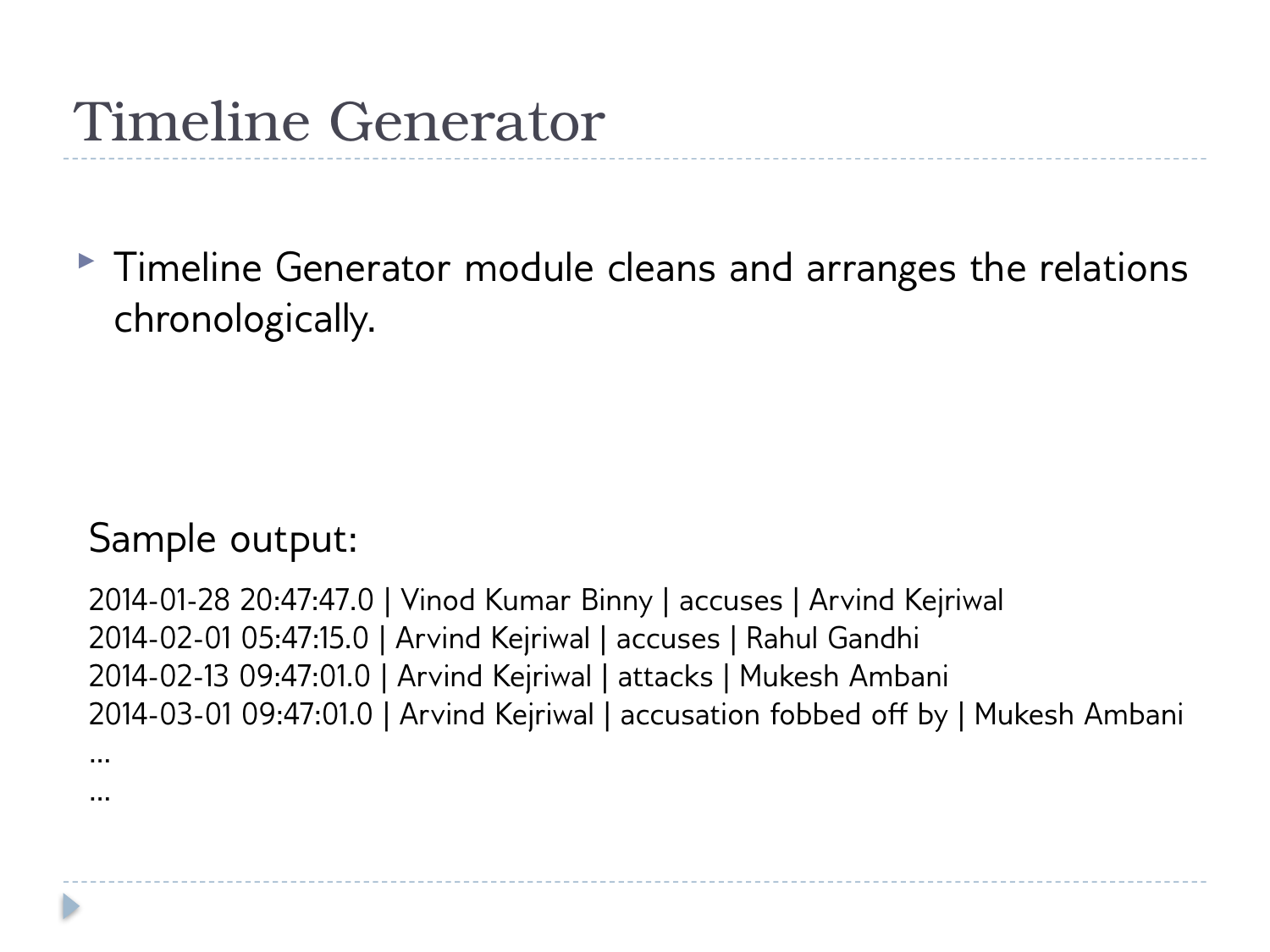

# Timeline Generator
Timeline Generator module cleans and arranges the relations chronologically.
Sample output:
2014-01-28 20:47:47.0 | Vinod Kumar Binny | accuses | Arvind Kejriwal
2014-02-01 05:47:15.0 | Arvind Kejriwal | accuses | Rahul Gandhi
2014-02-13 09:47:01.0 | Arvind Kejriwal | attacks | Mukesh Ambani
2014-03-01 09:47:01.0 | Arvind Kejriwal | accusation fobbed off by | Mukesh Ambani
…
…